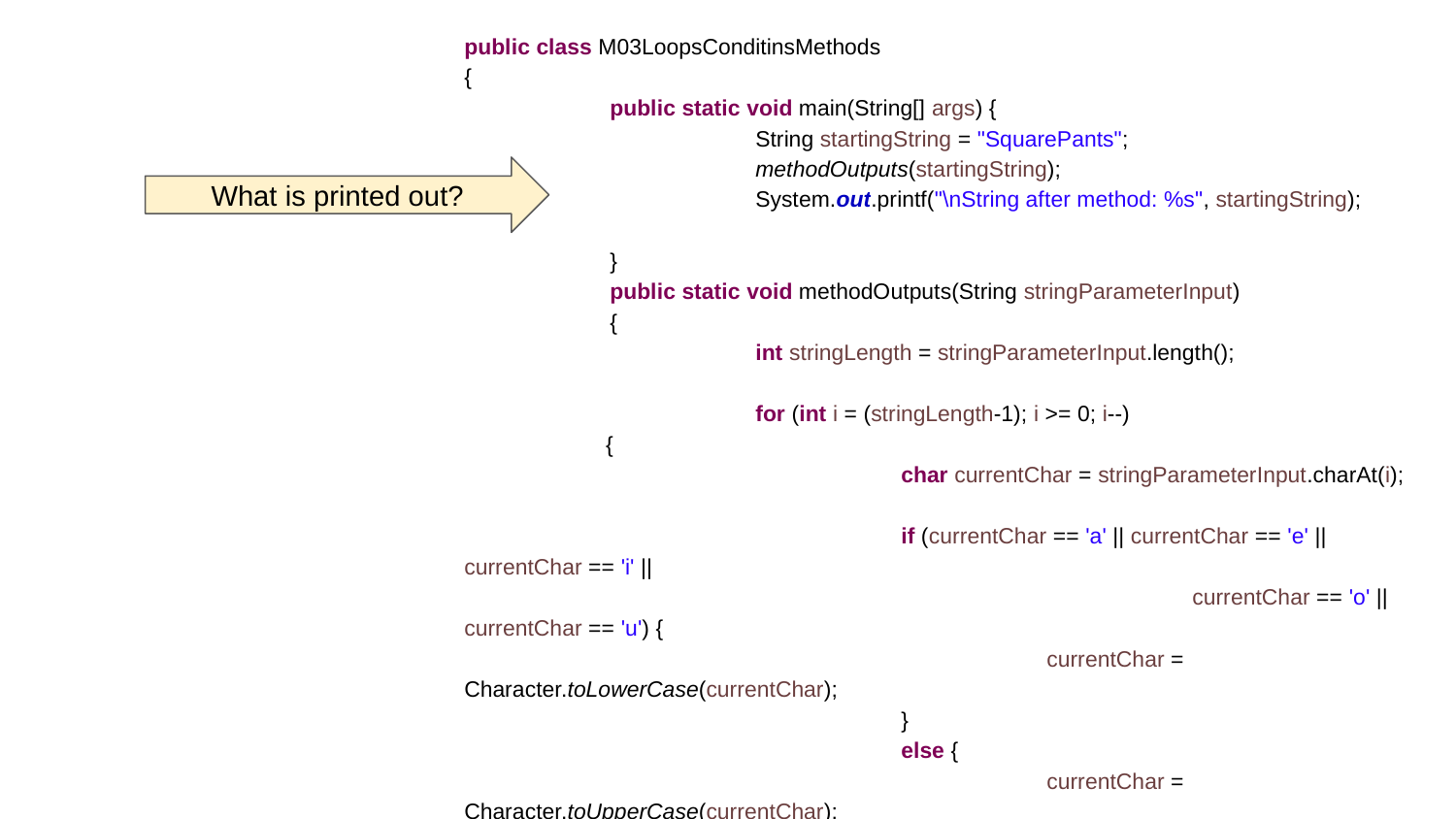

public class M03LoopsConditinsMethods
{
	public static void main(String[] args) {
		String startingString = "SquarePants";
		methodOutputs(startingString);
		System.out.printf("\nString after method: %s", startingString);
	}
	public static void methodOutputs(String stringParameterInput)
	{
		int stringLength = stringParameterInput.length();

		for (int i = (stringLength-1); i >= 0; i--)
{
			char currentChar = stringParameterInput.charAt(i);
			if (currentChar == 'a' || currentChar == 'e' || currentChar == 'i' ||
					currentChar == 'o' || currentChar == 'u') {
				currentChar = Character.toLowerCase(currentChar);
			}
			else {
				currentChar = Character.toUpperCase(currentChar);
			}
			System.out.print(currentChar);
		}
	}
}

What is printed out?